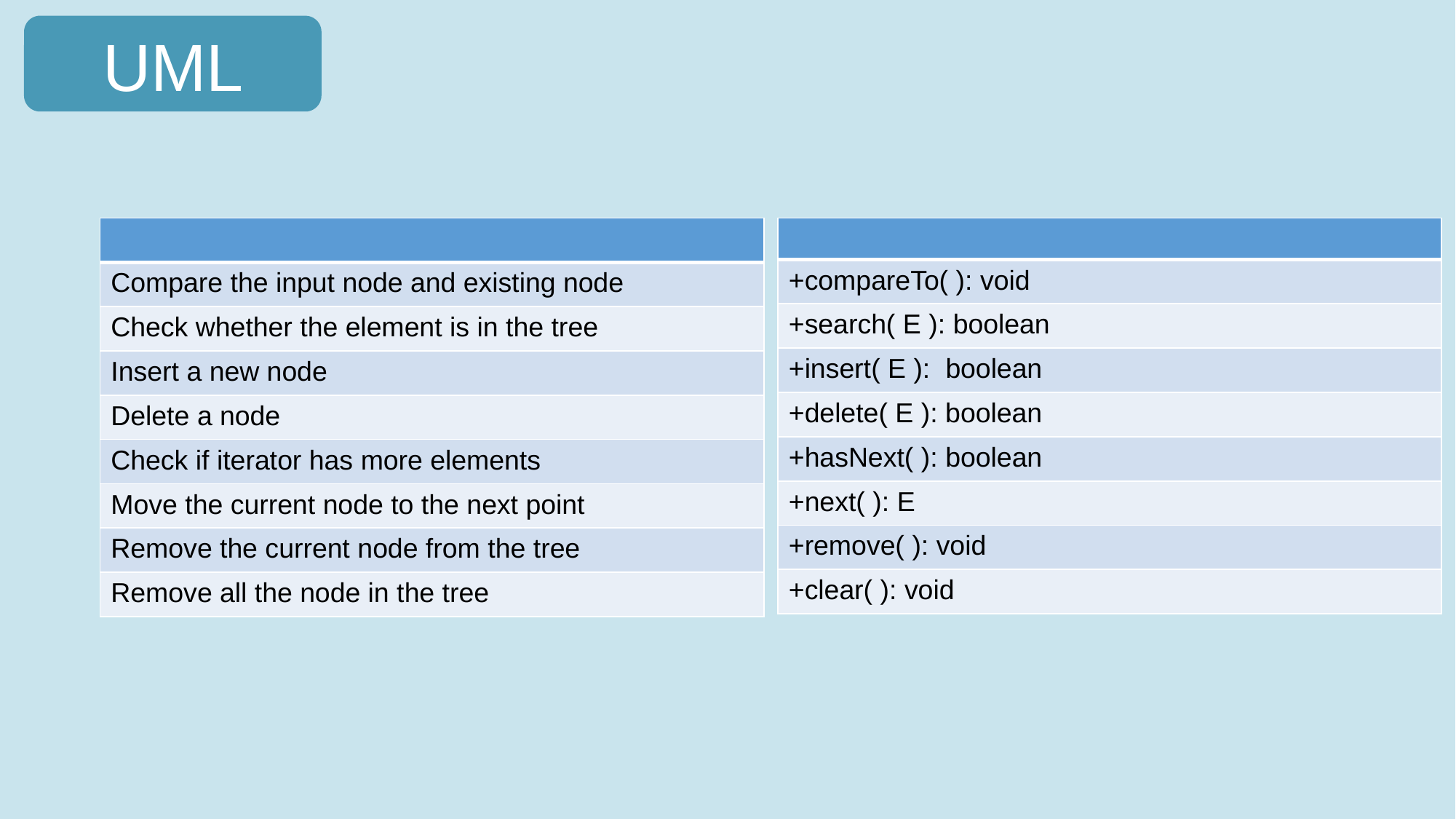

# UML

|  |
| --- |
| Compare the input node and existing node |
| Check whether the element is in the tree |
| Insert a new node |
| Delete a node |
| Check if iterator has more elements |
| Move the current node to the next point |
| Remove the current node from the tree |
| Remove all the node in the tree |
|  |
| --- |
| +compareTo( ): void |
| +search( E ): boolean |
| +insert( E ): boolean |
| +delete( E ): boolean |
| +hasNext( ): boolean |
| +next( ): E |
| +remove( ): void |
| +clear( ): void |